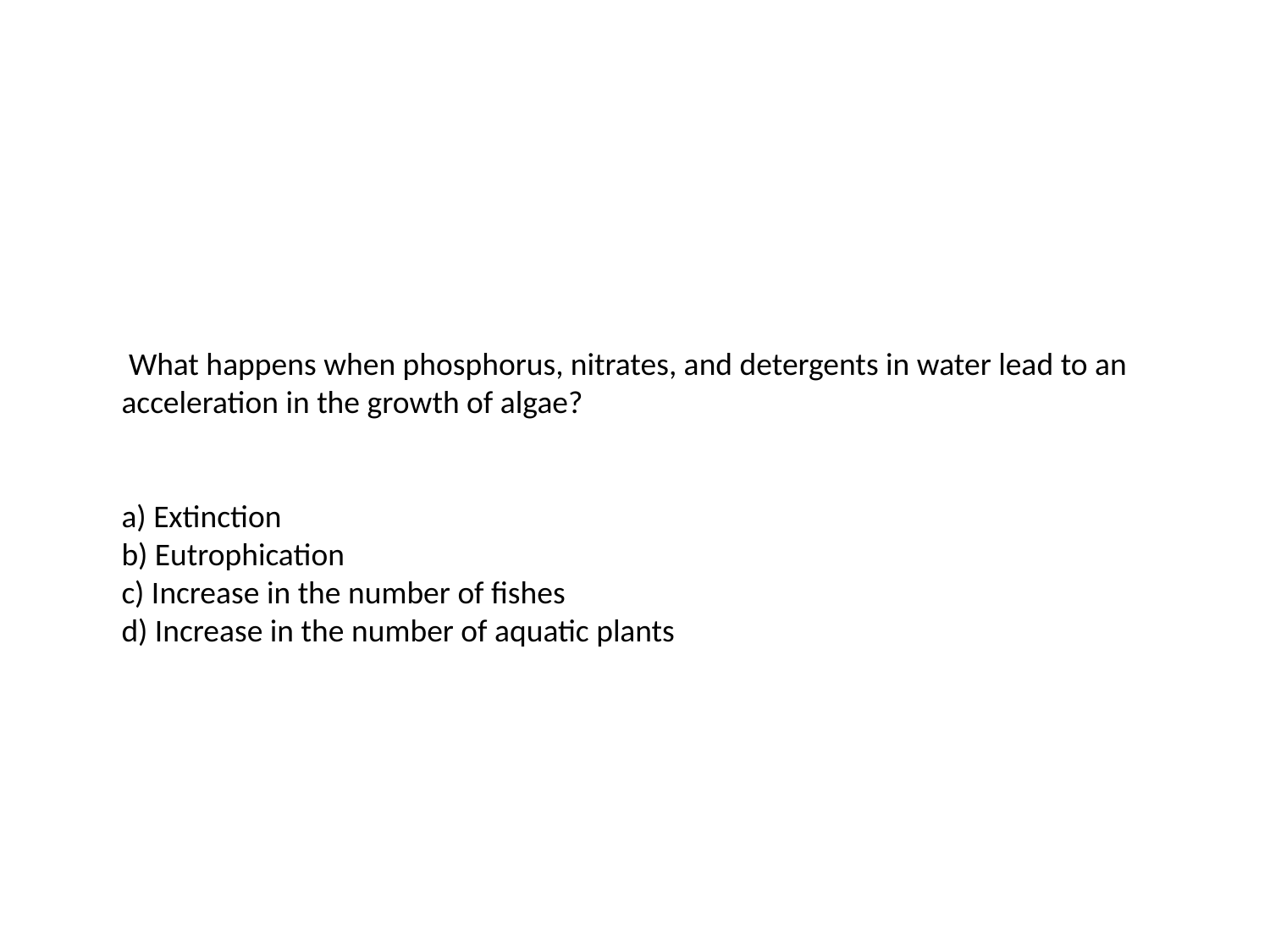

What happens when phosphorus, nitrates, and detergents in water lead to an acceleration in the growth of algae?

a) Extinction
b) Eutrophication
c) Increase in the number of fishes
d) Increase in the number of aquatic plants